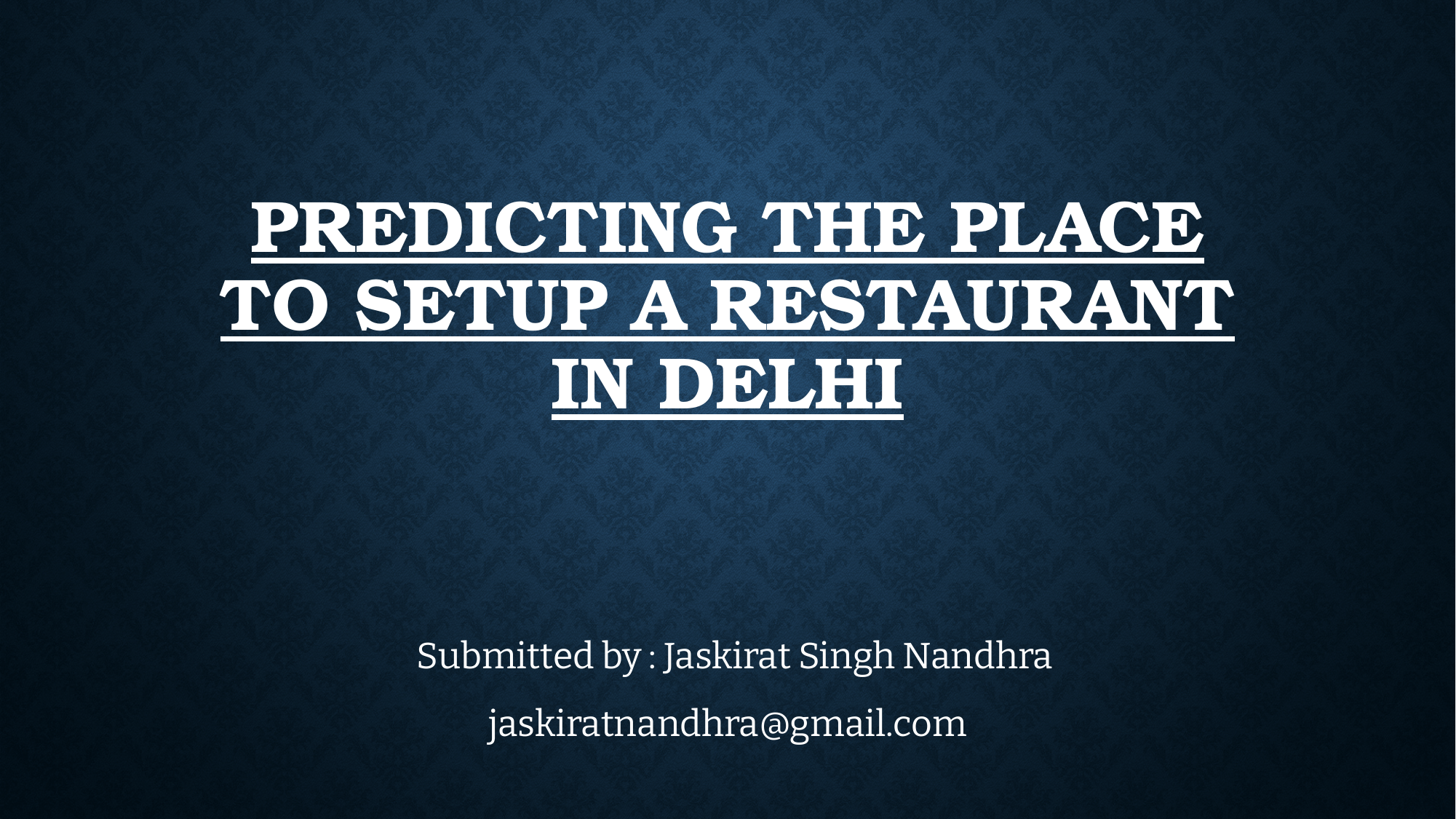

# Predicting the Place to Setup a restaurant in Delhi
  Submitted by : Jaskirat Singh Nandhra
jaskiratnandhra@gmail.com